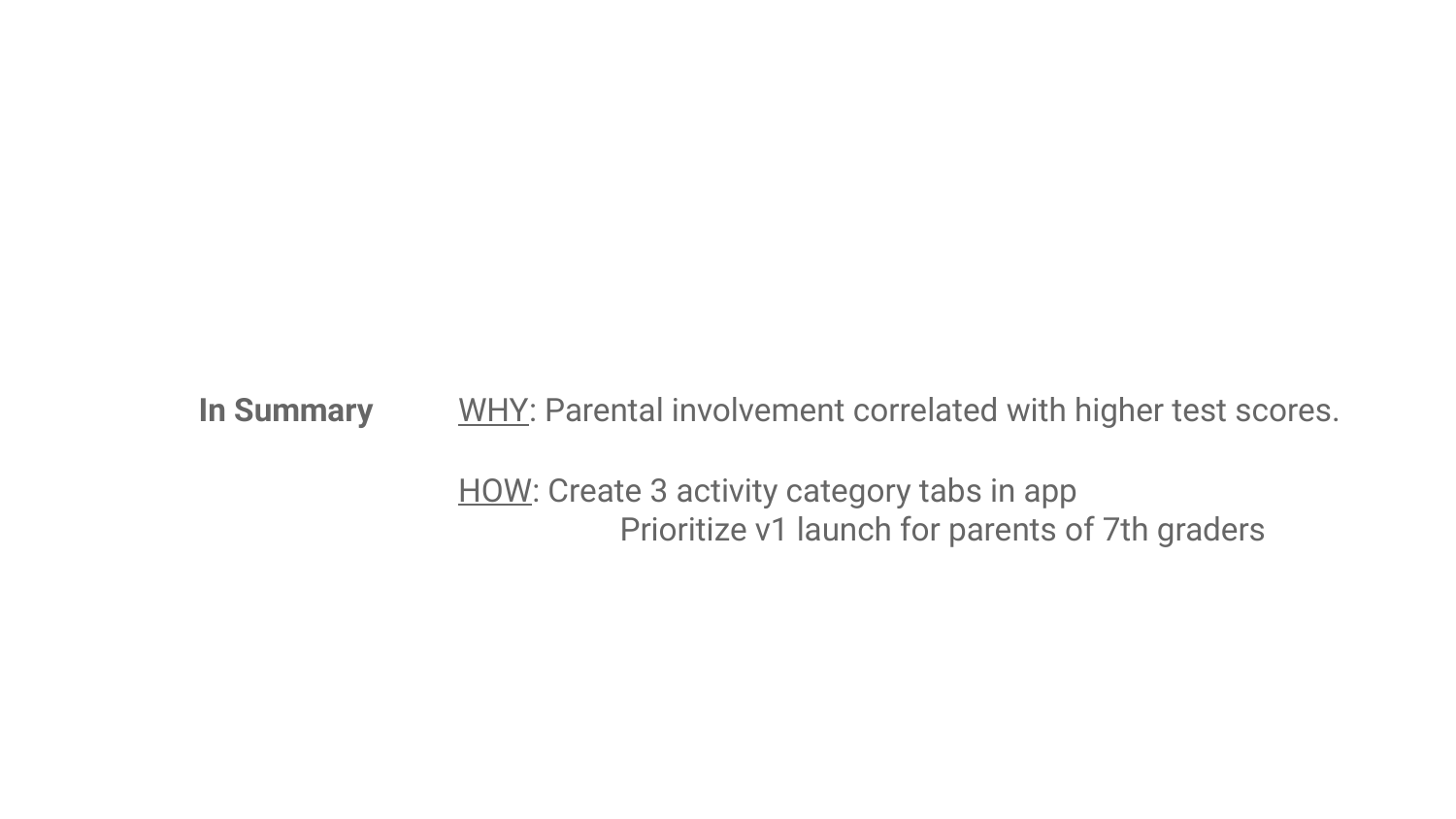

# In Summary
WHY: Parental involvement correlated with higher test scores.
HOW: Create 3 activity category tabs in app
 	  Prioritize v1 launch for parents of 7th graders